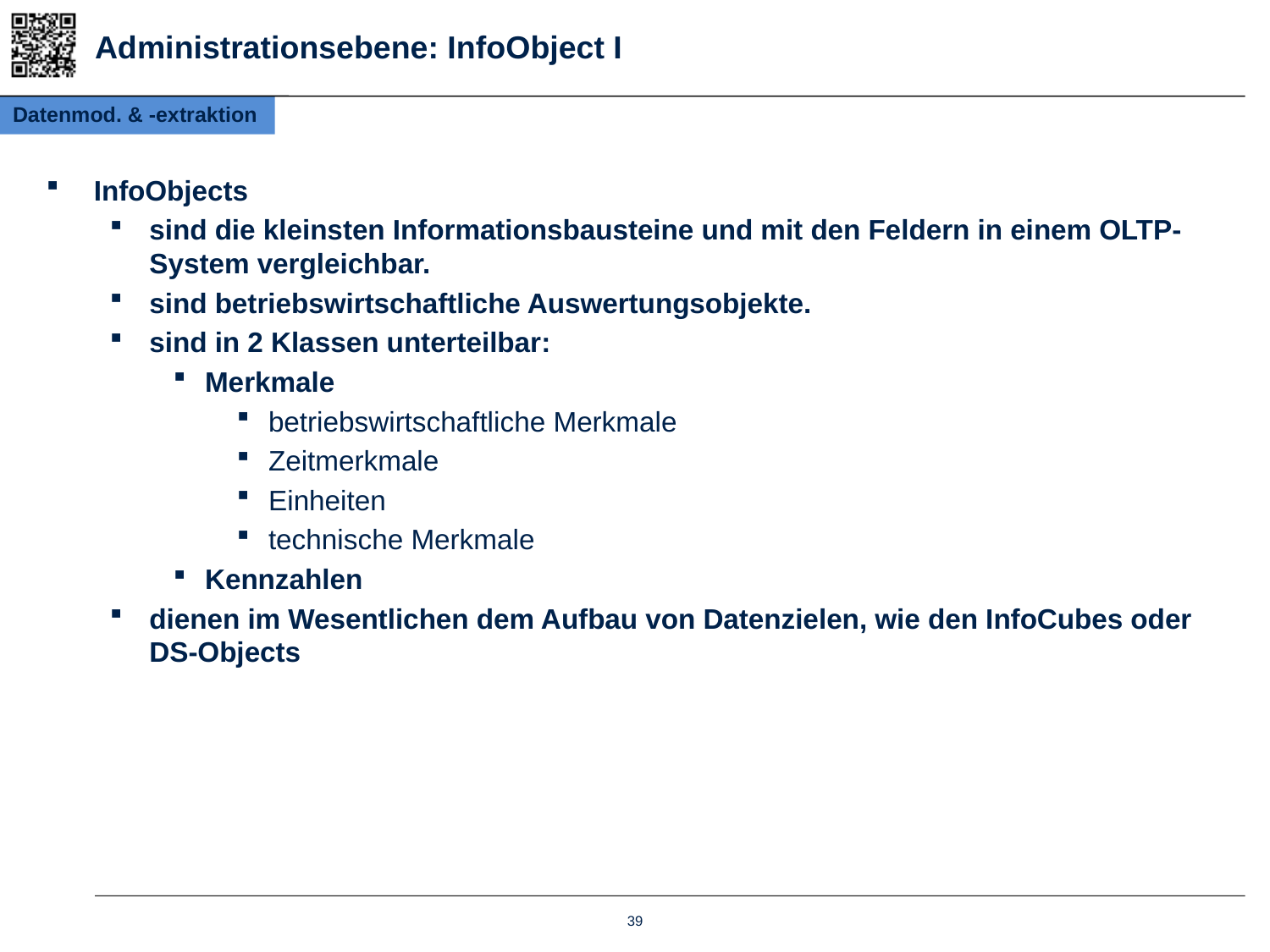

# Administrationsebene: InfoObject I
Datenmod. & -extraktion
InfoObjects
sind die kleinsten Informationsbausteine und mit den Feldern in einem OLTP-System vergleichbar.
sind betriebswirtschaftliche Auswertungsobjekte.
sind in 2 Klassen unterteilbar:
Merkmale
betriebswirtschaftliche Merkmale
Zeitmerkmale
Einheiten
technische Merkmale
Kennzahlen
dienen im Wesentlichen dem Aufbau von Datenzielen, wie den InfoCubes oder DS-Objects